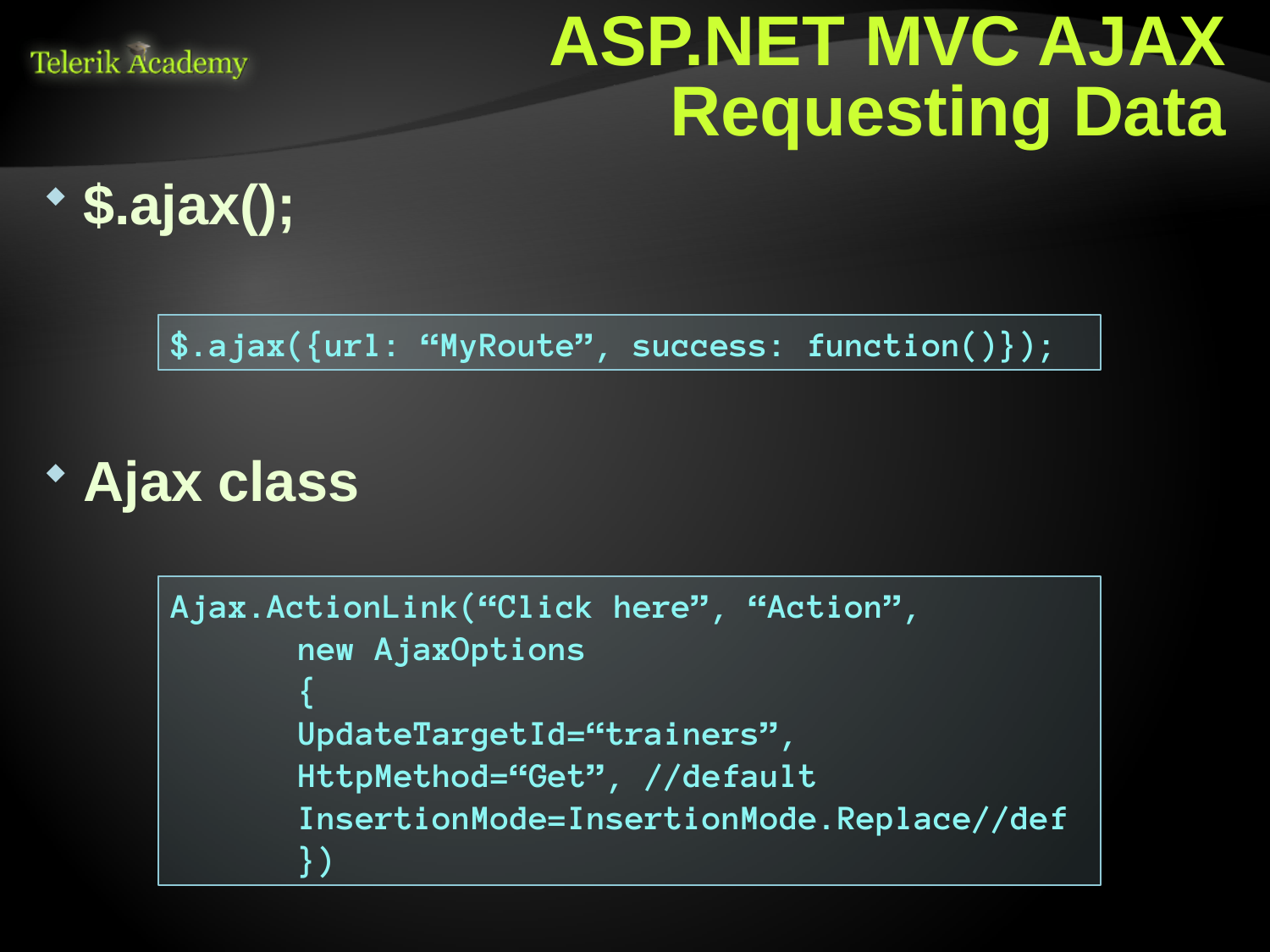

# ASP.NET MVC AJAX Requesting Data
$.ajax();

Ajax class

$.ajax({url: “MyRoute”, success: function()});
Ajax.ActionLink(“Click here”, “Action”,
	new AjaxOptions
	{
	UpdateTargetId=“trainers”,
	HttpMethod=“Get”, //default
	InsertionMode=InsertionMode.Replace//def
	})